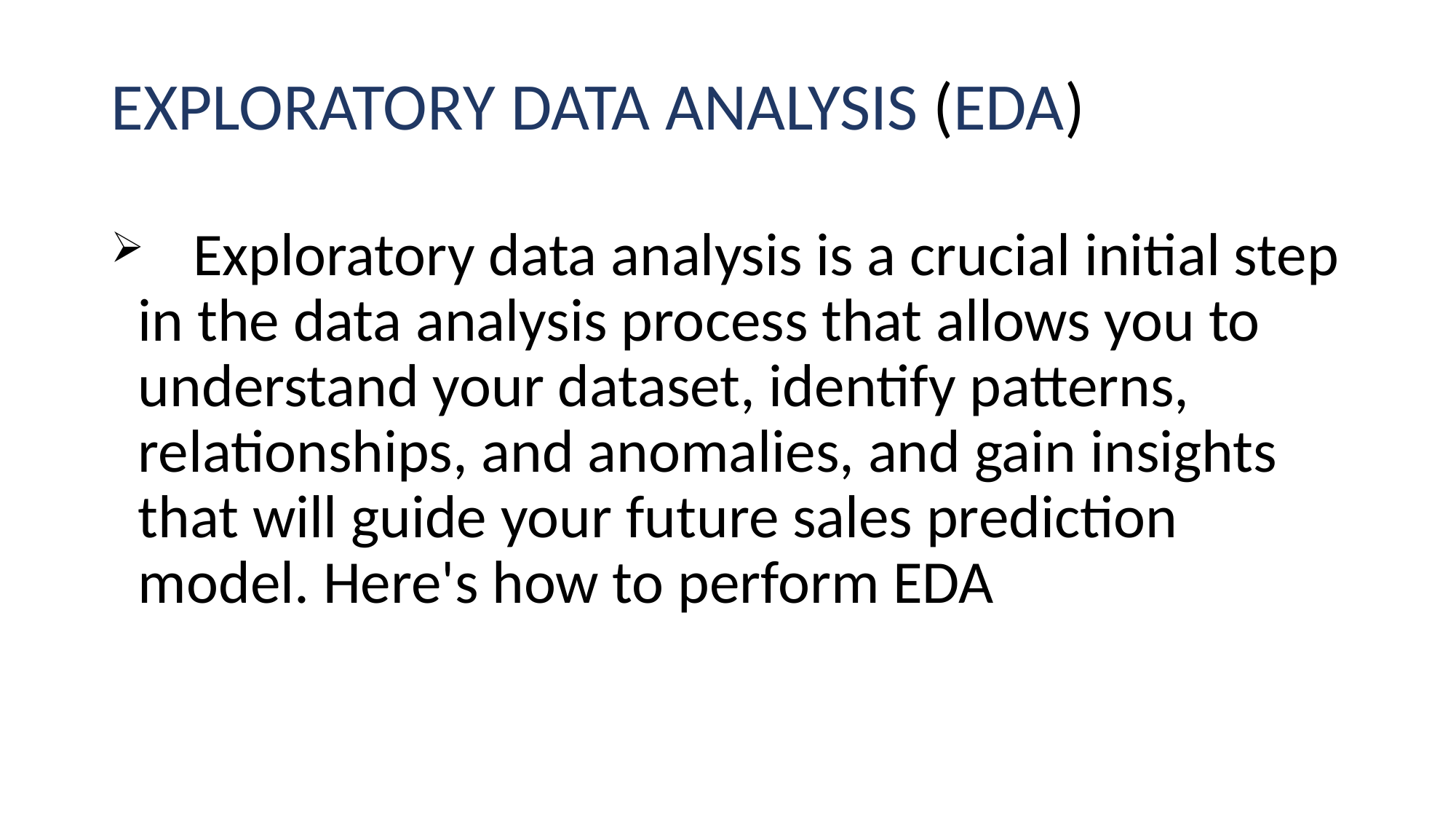

# EXPLORATORY DATA ANALYSIS (EDA)
     Exploratory data analysis is a crucial initial step in the data analysis process that allows you to understand your dataset, identify patterns, relationships, and anomalies, and gain insights that will guide your future sales prediction model. Here's how to perform EDA